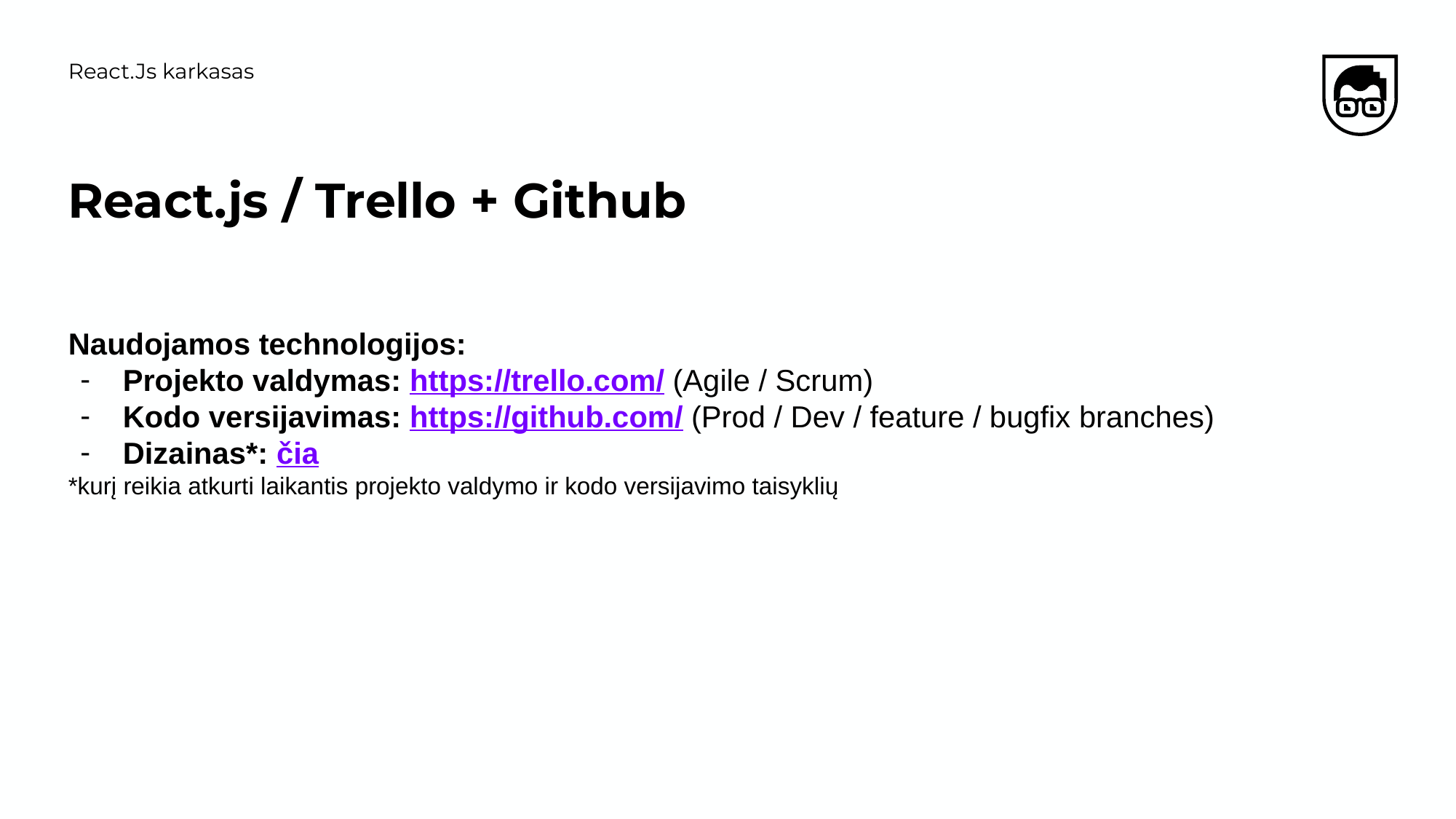

React.Js karkasas
# React.js / Trello + Github

Naudojamos technologijos:
Projekto valdymas: https://trello.com/ (Agile / Scrum)
Kodo versijavimas: https://github.com/ (Prod / Dev / feature / bugfix branches)
Dizainas*: čia
*kurį reikia atkurti laikantis projekto valdymo ir kodo versijavimo taisyklių